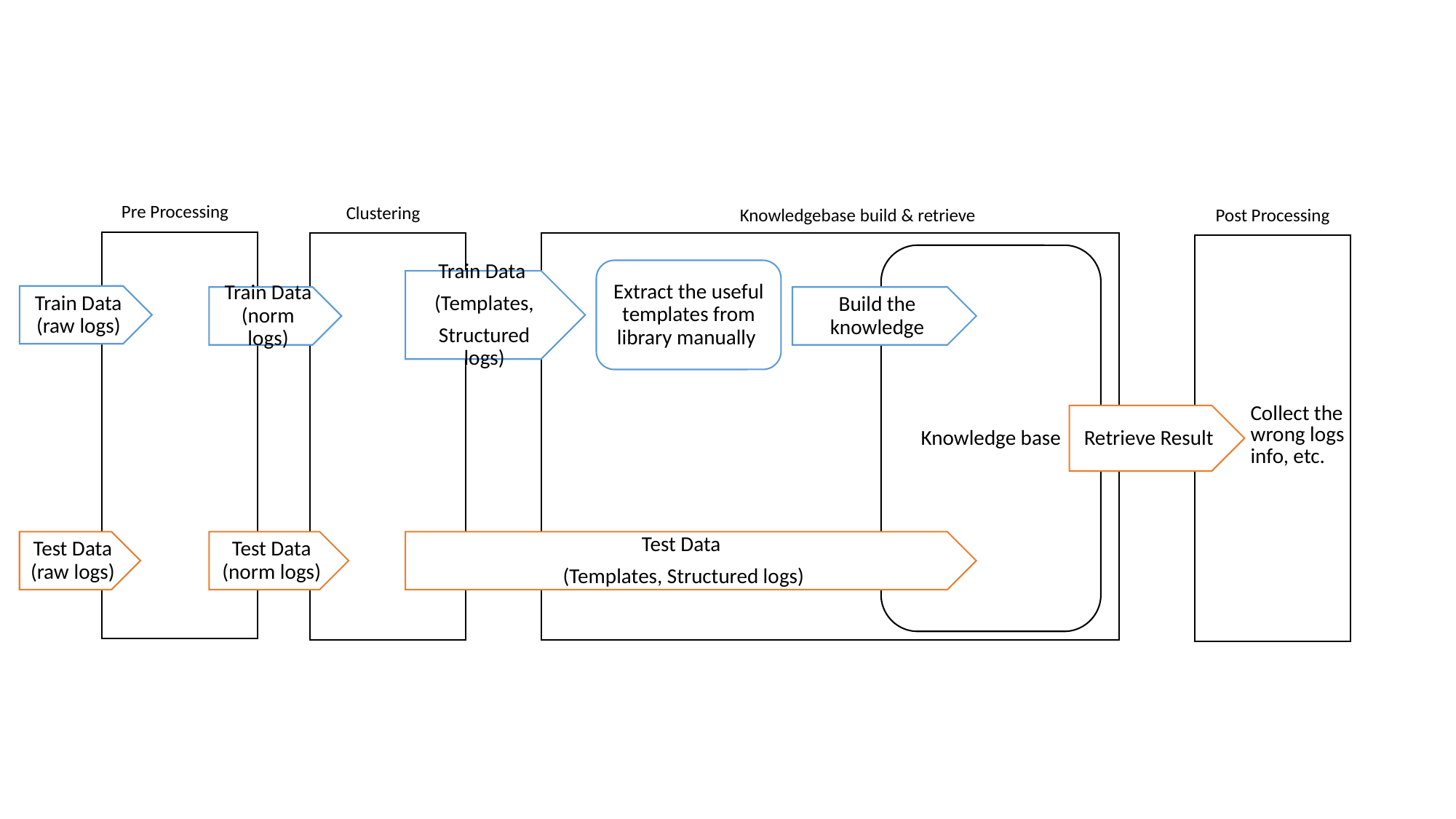

Pre Processing

Clustering

Knowledgebase build & retrieve
Post Processing

Knowledge base
Extract the useful templates from library manually
Train Data
(Templates,
Structured logs)
Train Data (raw logs)
Train Data (norm logs)
Build the knowledge
Collect the wrong logs info, etc.
Retrieve Result
Test Data (raw logs)
Test Data (norm logs)
Test Data
(Templates, Structured logs)